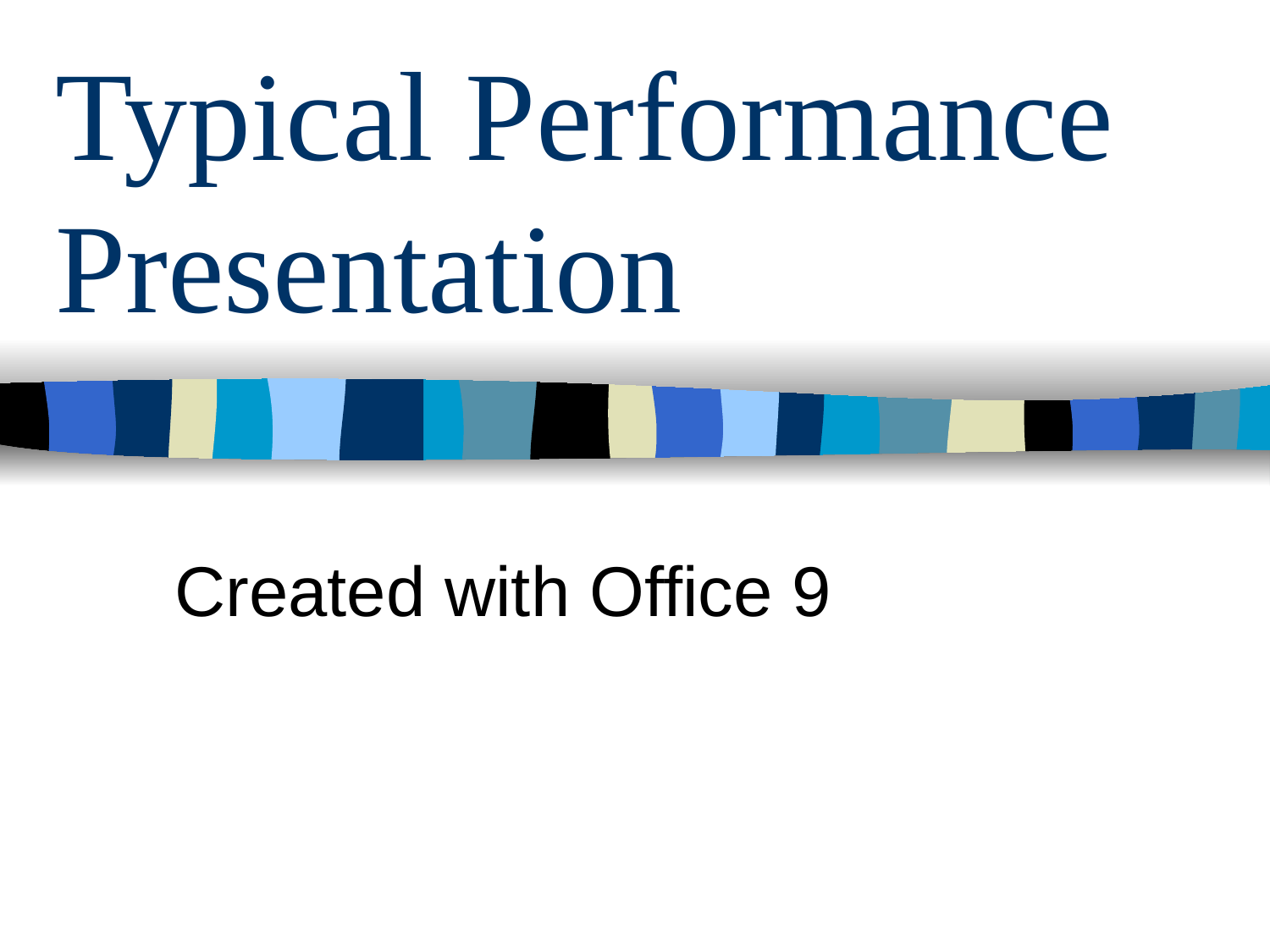

# Typical Performance Presentation
Created with Office 9